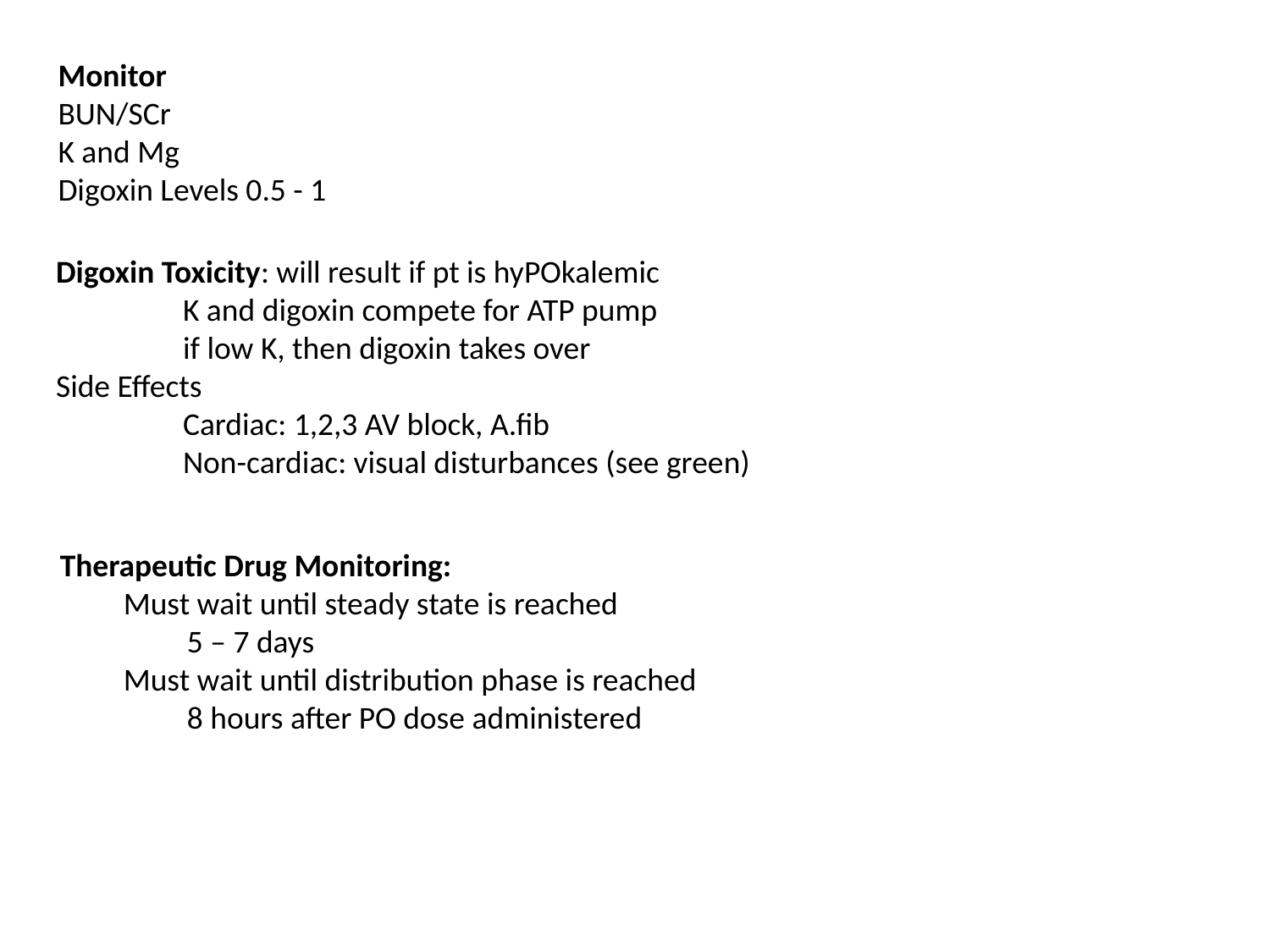

Monitor
BUN/SCr
K and Mg
Digoxin Levels 0.5 - 1
Digoxin Toxicity: will result if pt is hyPOkalemic
	K and digoxin compete for ATP pump
	if low K, then digoxin takes over
Side Effects
	Cardiac: 1,2,3 AV block, A.fib
	Non-cardiac: visual disturbances (see green)
Therapeutic Drug Monitoring:
Must wait until steady state is reached
5 – 7 days
Must wait until distribution phase is reached
8 hours after PO dose administered